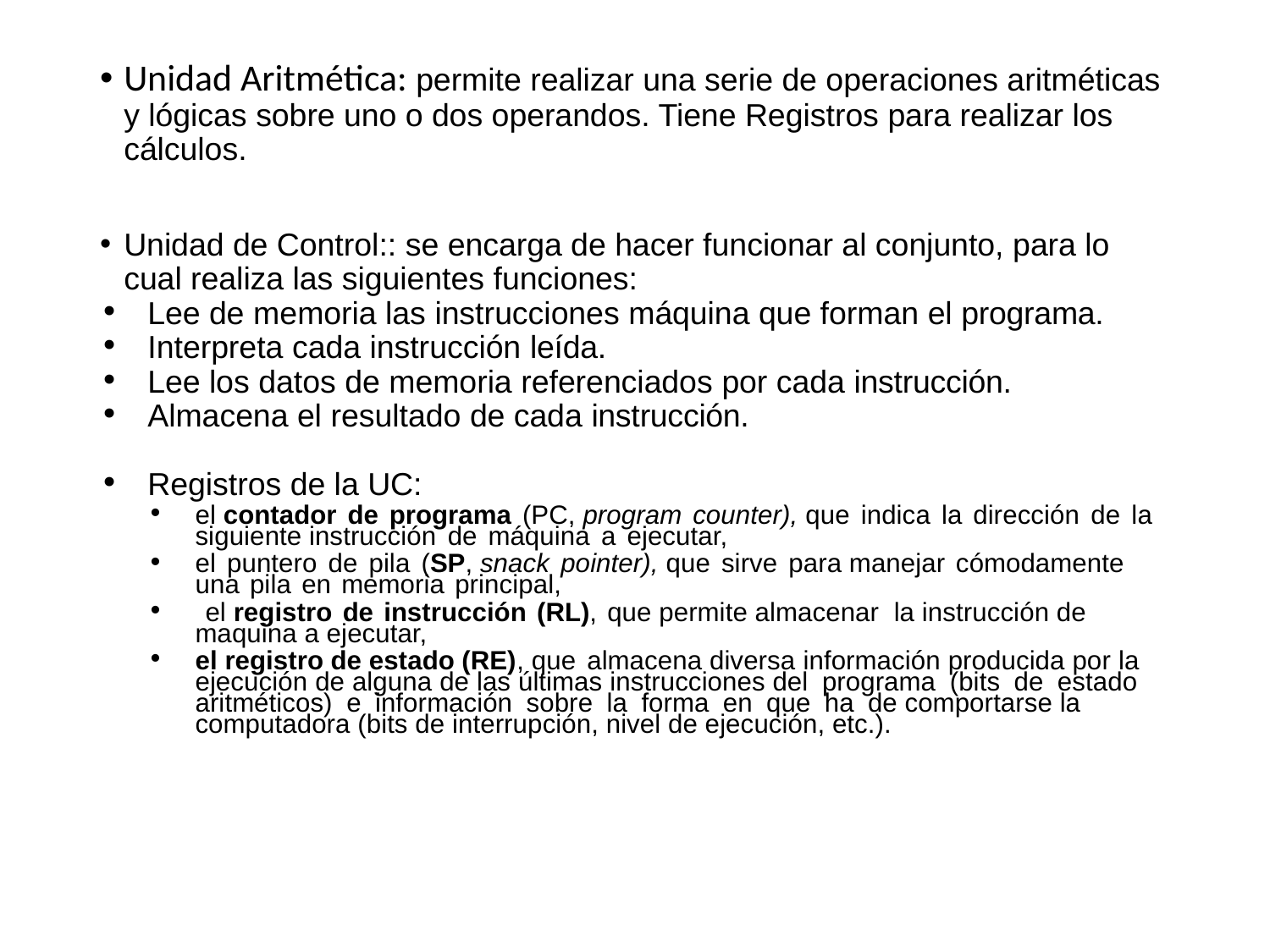

Unidad Aritmética: permite realizar una serie de operaciones aritméticas y lógicas sobre uno o dos operandos. Tiene Registros para realizar los cálculos.

Unidad de Control:: se encarga de hacer funcionar al conjunto, para lo cual realiza las siguientes funciones:
Lee de memoria las instrucciones máquina que forman el programa.
Interpreta cada instrucción leída.
Lee los datos de memoria referenciados por cada instrucción.
Almacena el resultado de cada instrucción.

Registros de la UC:
el contador de programa (PC, program counter), que indica la dirección de la siguiente instrucción de máquina a ejecutar,
el puntero de pila (SP, snack pointer), que sirve para manejar cómodamente una pila en memoria principal,
 el registro de instrucción (RL), que permite almacenar la instrucción de maquina a ejecutar,
el registro de estado (RE), que almacena diversa información producida por la ejecución de alguna de las últimas instrucciones del programa (bits de estado aritméticos) e información sobre la forma en que ha de comportarse la computadora (bits de interrupción, nivel de ejecución, etc.).